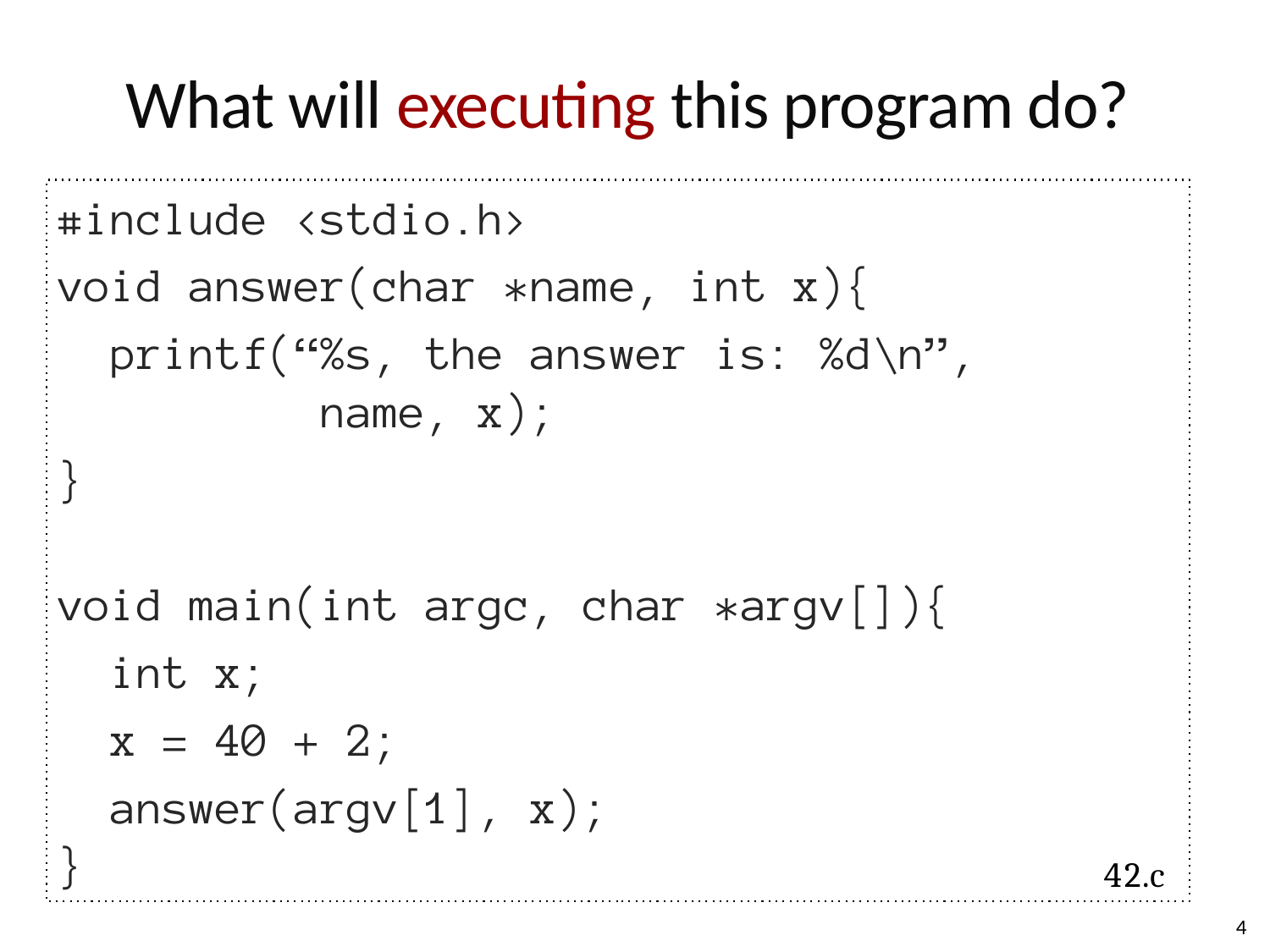

What will executing this program do?
#include <stdio.h>
void answer(char *name, int x){
  printf(“%s, the answer is: %d\n”,
          name, x);
}
void main(int argc, char *argv[]){
  int x;
  x = 40 + 2;
  answer(argv[1], x);
}
42.c
4